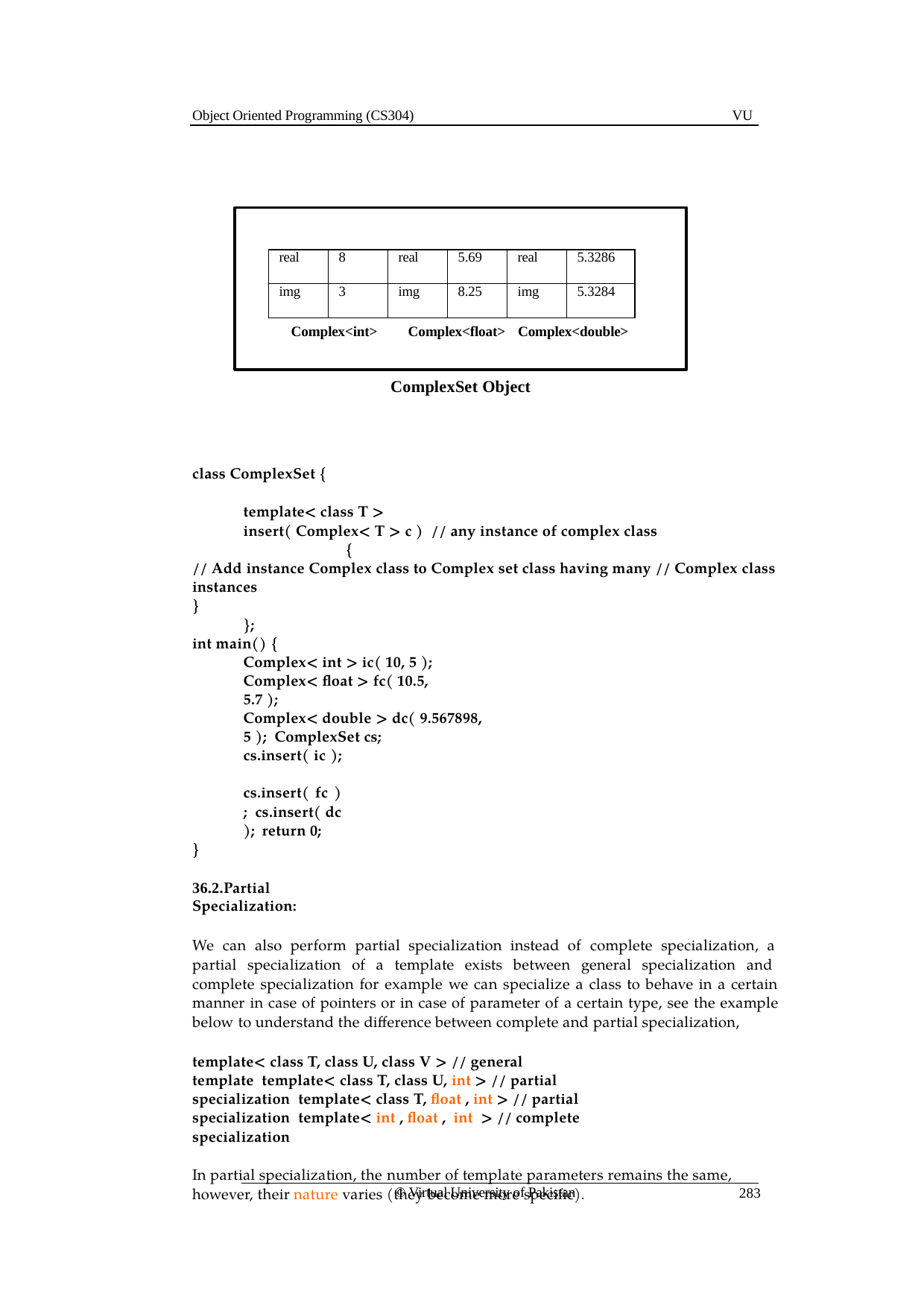

Object Oriented Programming (CS304)
VU

| real | 8 | real | 5.69 | real | 5.3286 |
| --- | --- | --- | --- | --- | --- |
| img | 3 | img | 8.25 | img | 5.3284 |

Complex<int>	Complex<float>   Complex<double>

ComplexSet Object
class ComplexSet {

template< class T >
insert( Complex< T > c )  // any instance of complex class
{
// Add instance Complex class to Complex set class having many // Complex class  instances
}
};
int main() {
Complex< int > ic( 10, 5 );  Complex< float > fc( 10.5, 5.7 );
Complex< double > dc( 9.567898, 5 );  ComplexSet cs;
cs.insert( ic );  cs.insert( fc );  cs.insert( dc );  return 0;
}

36.2.Partial Specialization:

We can also perform partial specialization instead of complete specialization, a  partial specialization of a template exists between general specialization and  complete specialization for example we can specialize a class to behave in a certain  manner in case of pointers or in case of parameter of a certain type, see the example  below to understand the difference between complete and partial specialization,

template< class T, class U, class V > // general template  template< class T, class U, int > // partial specialization  template< class T, float , int > // partial specialization  template< int , float ,  int  > // complete specialization

In partial specialization, the number of template parameters remains the same,  however, their nature varies (they become more specific).
© Virtual University of Pakistan

283